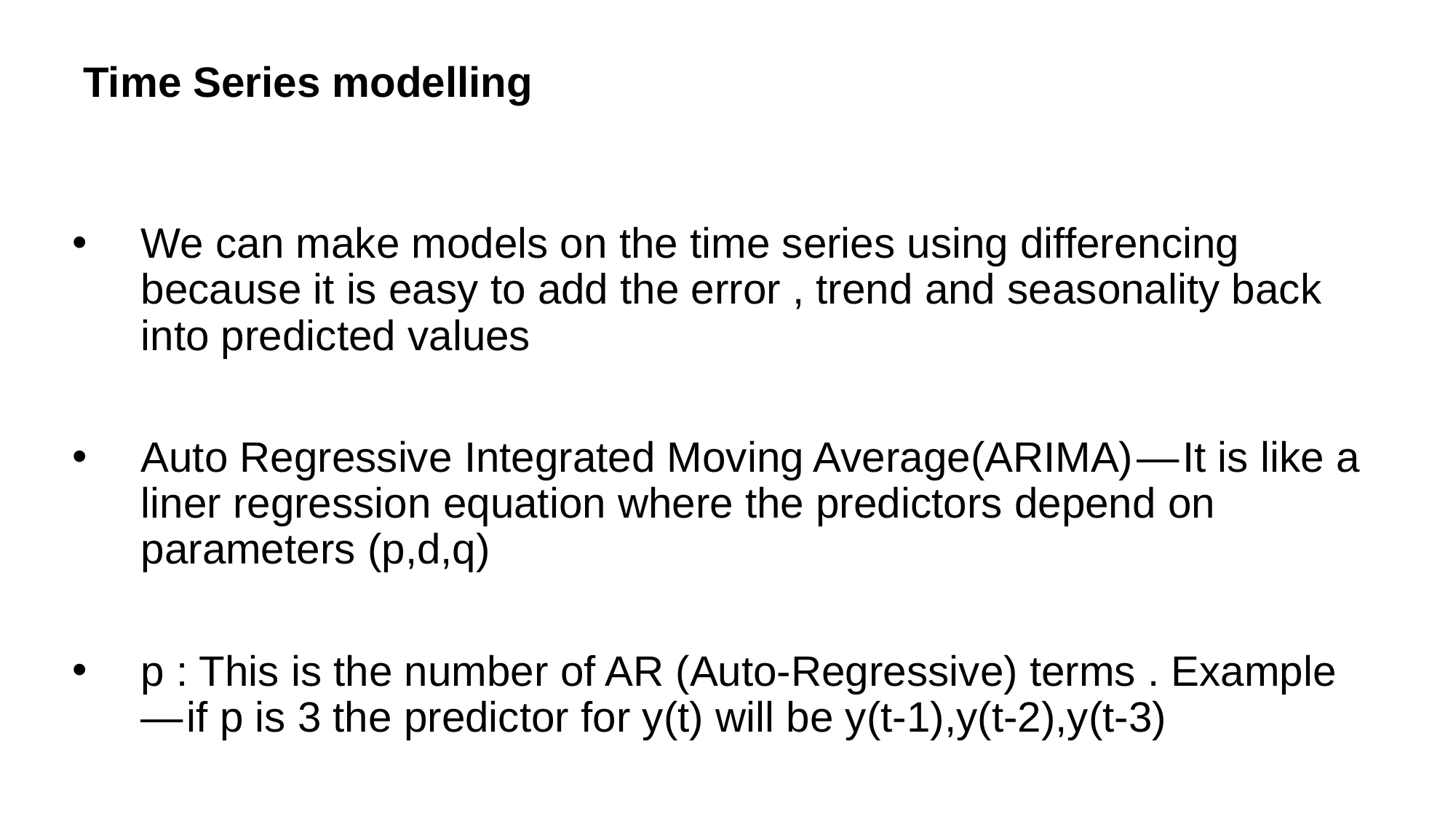

Time Series modelling
# We can make models on the time series using differencing because it is easy to add the error , trend and seasonality back into predicted values

Auto Regressive Integrated Moving Average(ARIMA) — It is like a liner regression equation where the predictors depend on parameters (p,d,q)

p : This is the number of AR (Auto-Regressive) terms . Example — if p is 3 the predictor for y(t) will be y(t-1),y(t-2),y(t-3)